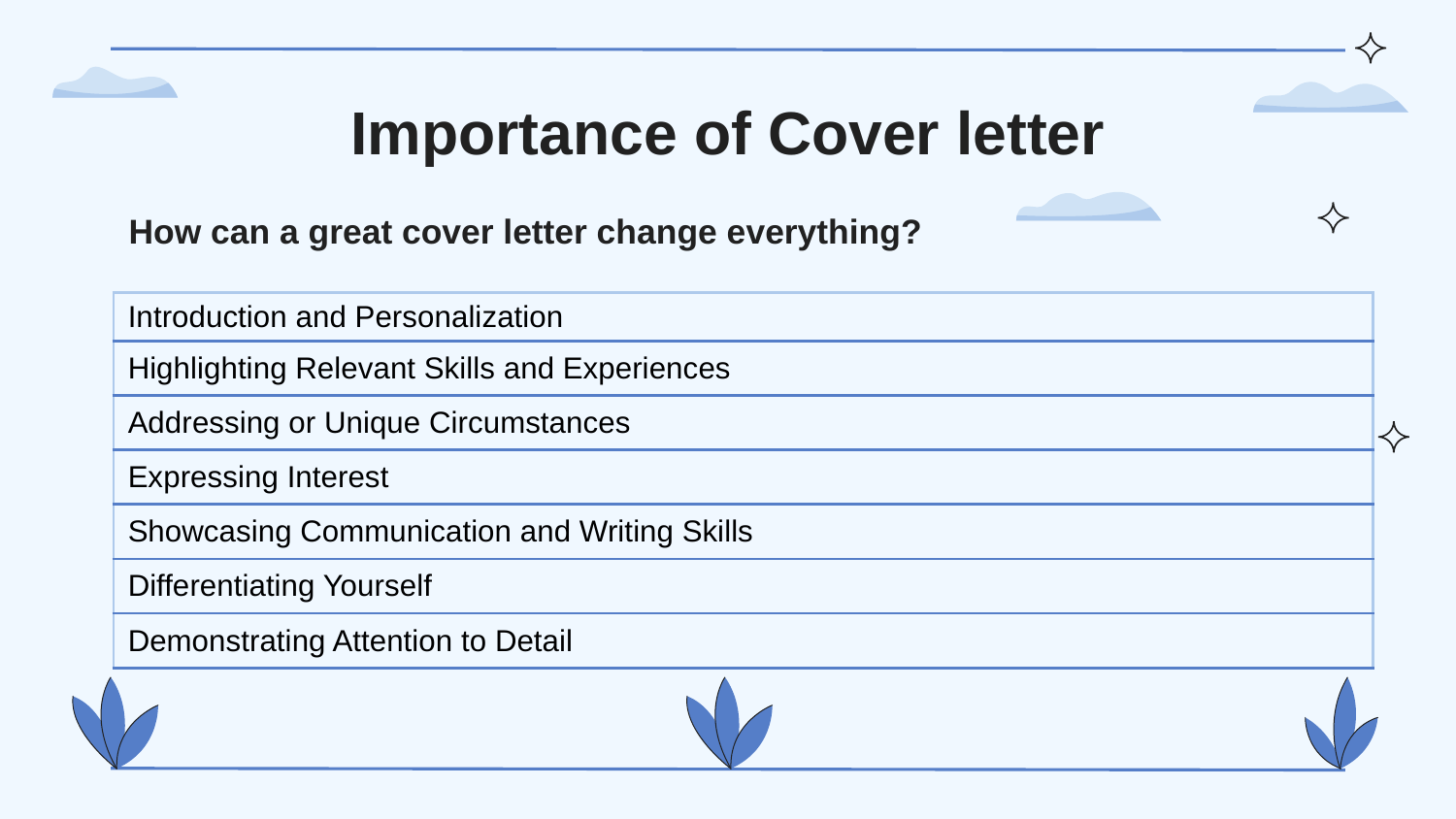

# Importance of Cover letter

How can a great cover letter change everything?
| Introduction and Personalization |
| --- |
| Highlighting Relevant Skills and Experiences |
| Addressing or Unique Circumstances |
| Expressing Interest |
| Showcasing Communication and Writing Skills |
| Differentiating Yourself |
| Demonstrating Attention to Detail |